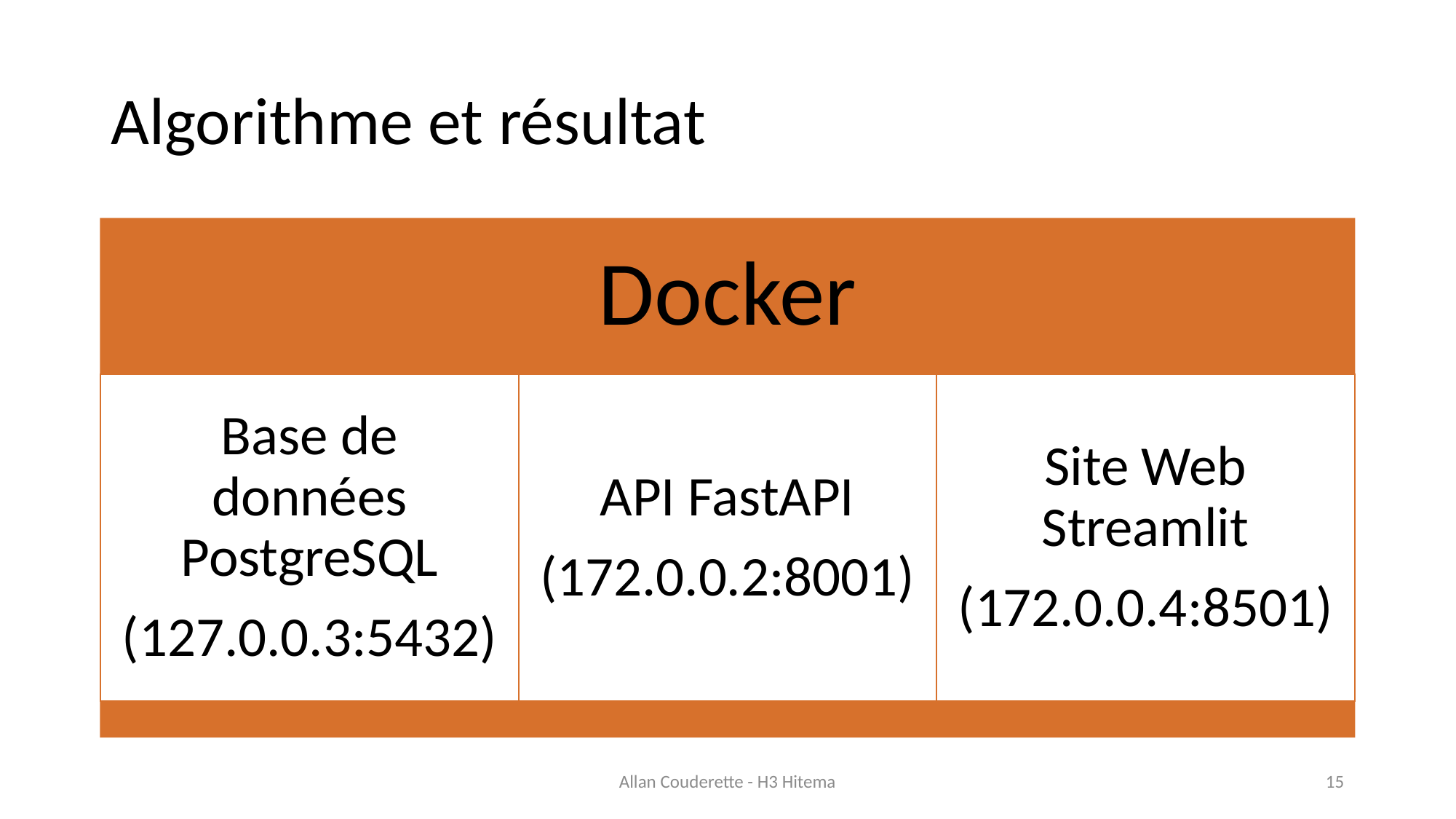

# Algorithme et résultat
Docker
Base de données PostgreSQL
(127.0.0.3:5432)
API FastAPI
(172.0.0.2:8001)
Site Web Streamlit
(172.0.0.4:8501)
Allan Couderette - H3 Hitema
15